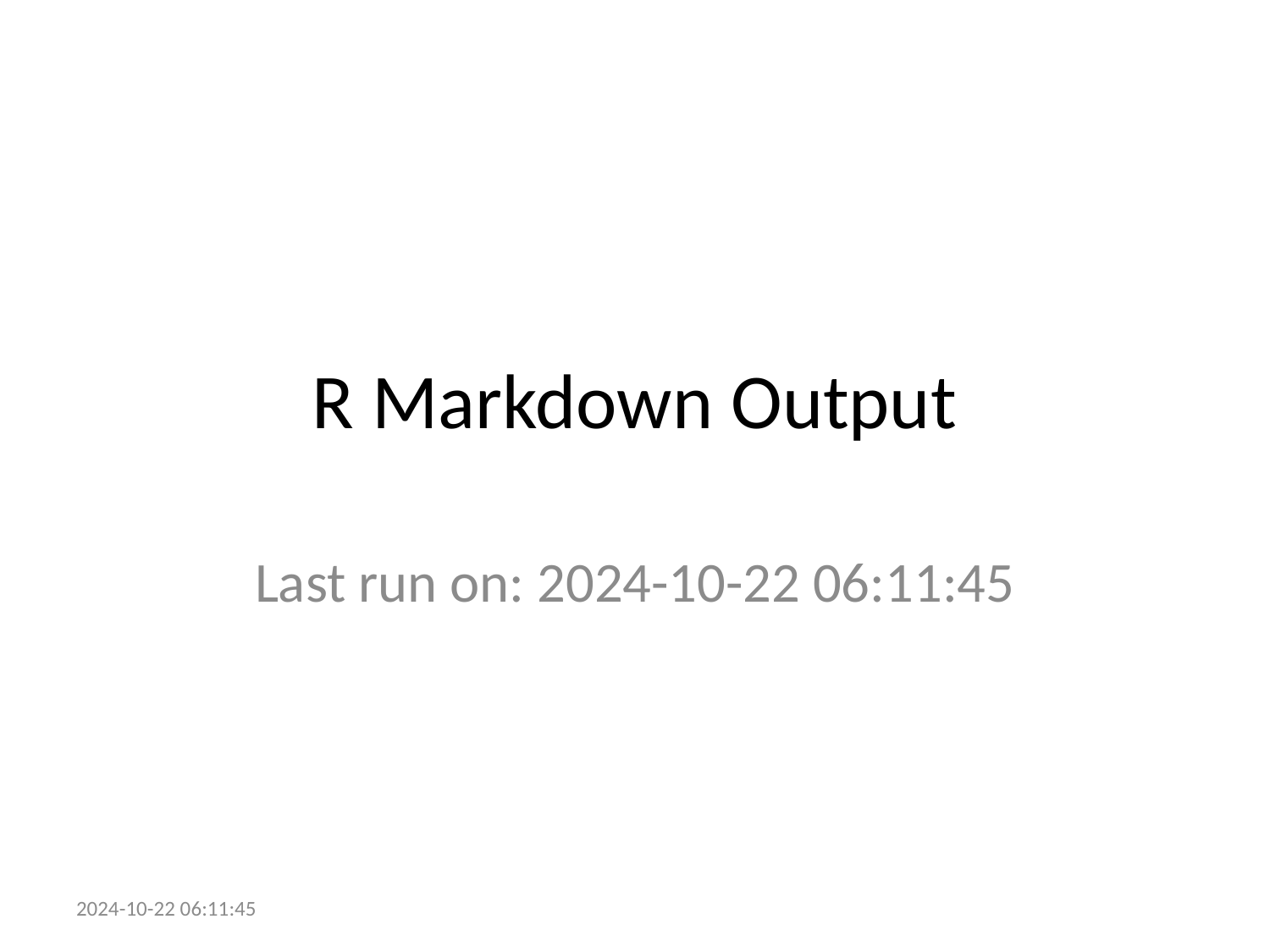

# R Markdown Output
Last run on: 2024-10-22 06:11:45
2024-10-22 06:11:45